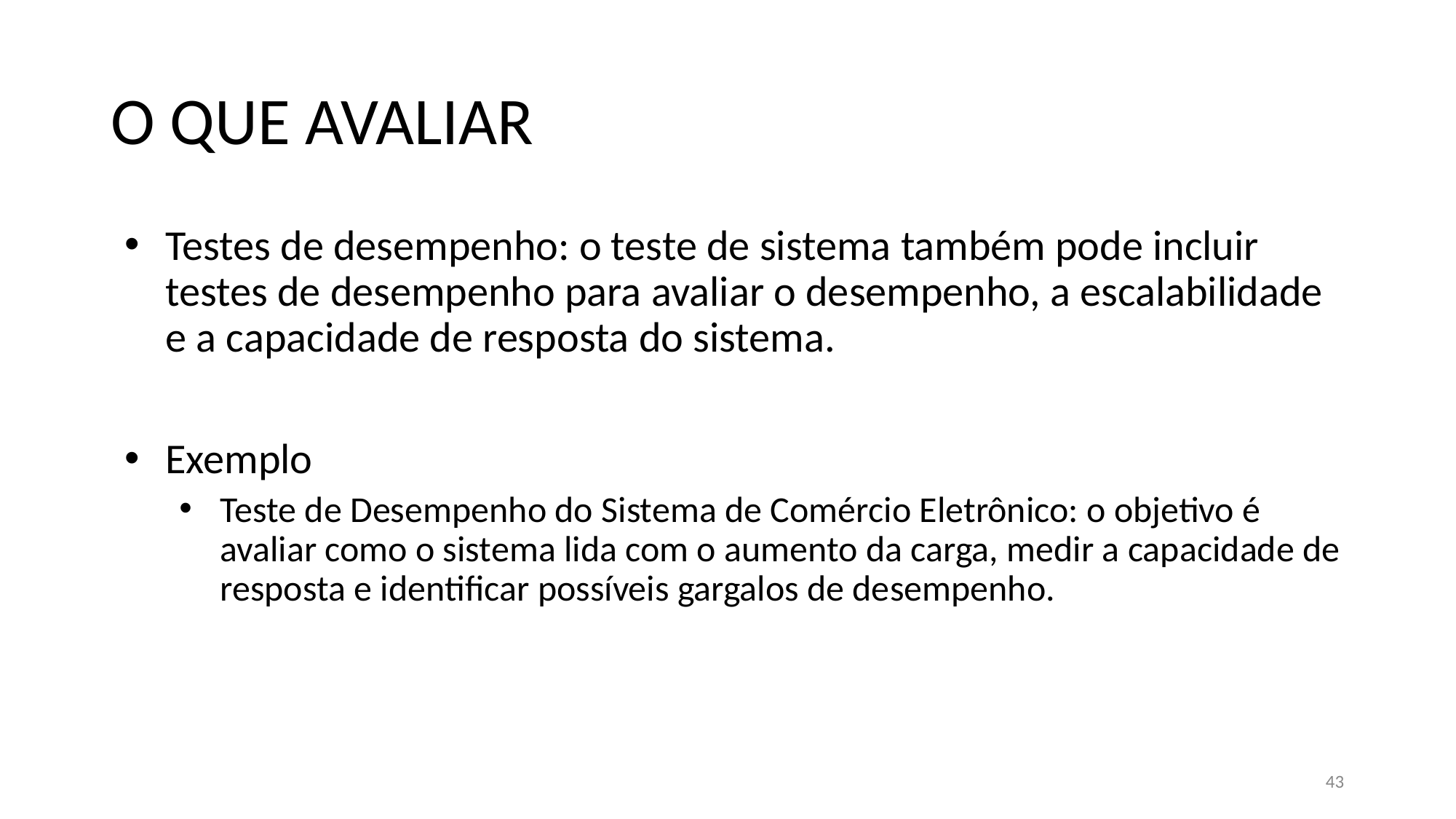

# O QUE AVALIAR
Testes de desempenho: o teste de sistema também pode incluir testes de desempenho para avaliar o desempenho, a escalabilidade e a capacidade de resposta do sistema.

Exemplo
Teste de Desempenho do Sistema de Comércio Eletrônico: o objetivo é avaliar como o sistema lida com o aumento da carga, medir a capacidade de resposta e identificar possíveis gargalos de desempenho.
43